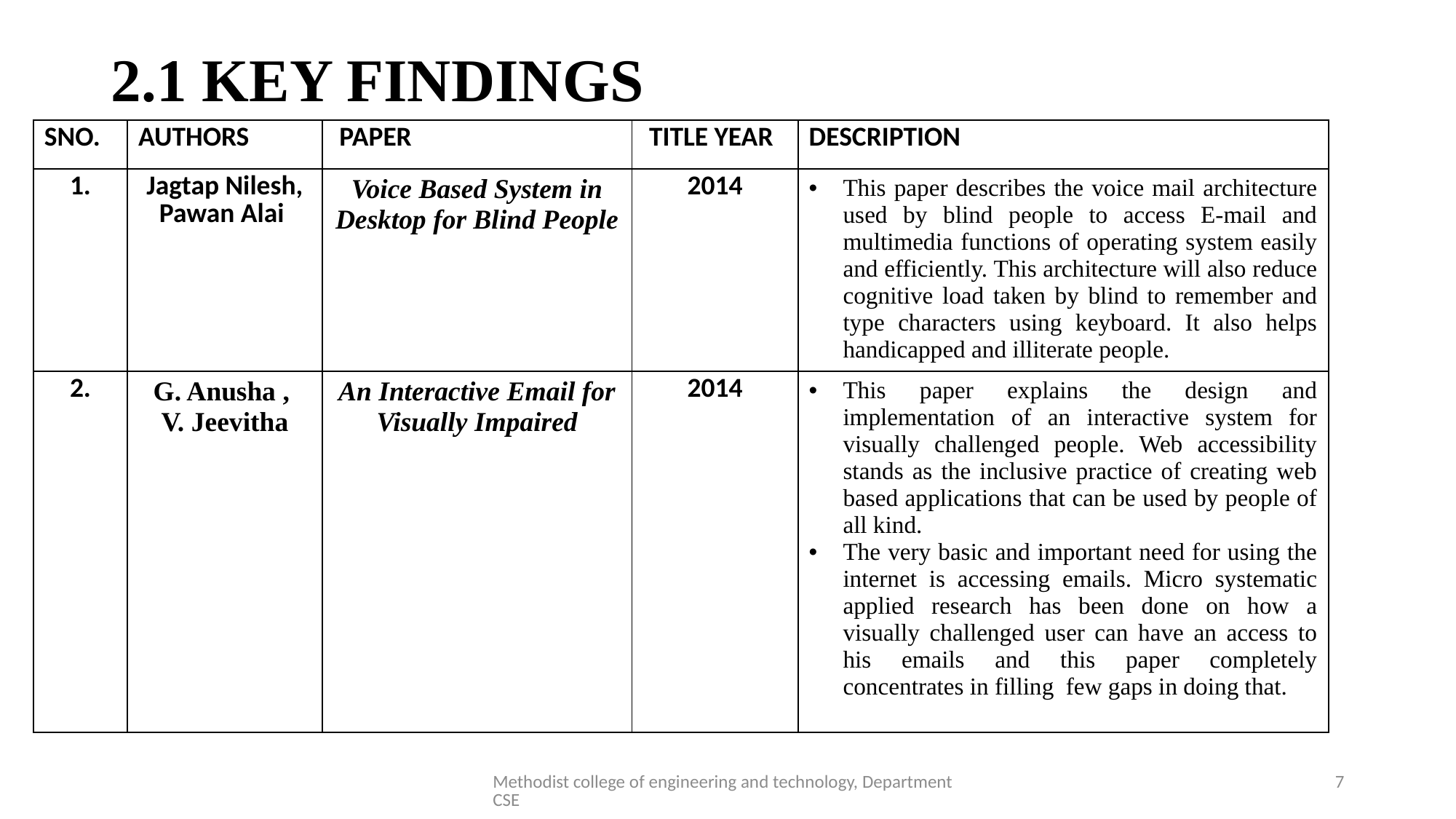

# 2.1 KEY FINDINGS
| SNO. | AUTHORS | PAPER | TITLE YEAR | DESCRIPTION |
| --- | --- | --- | --- | --- |
| 1. | Jagtap Nilesh, Pawan Alai | Voice Based System in Desktop for Blind People | 2014 | This paper describes the voice mail architecture used by blind people to access E-mail and multimedia functions of operating system easily and efficiently. This architecture will also reduce cognitive load taken by blind to remember and type characters using keyboard. It also helps handicapped and illiterate people. |
| 2. | G. Anusha , V. Jeevitha | An Interactive Email for Visually Impaired | 2014 | This paper explains the design and implementation of an interactive system for visually challenged people. Web accessibility stands as the inclusive practice of creating web based applications that can be used by people of all kind. The very basic and important need for using the internet is accessing emails. Micro systematic applied research has been done on how a visually challenged user can have an access to his emails and this paper completely concentrates in filling few gaps in doing that. |
Methodist college of engineering and technology, Department CSE
7